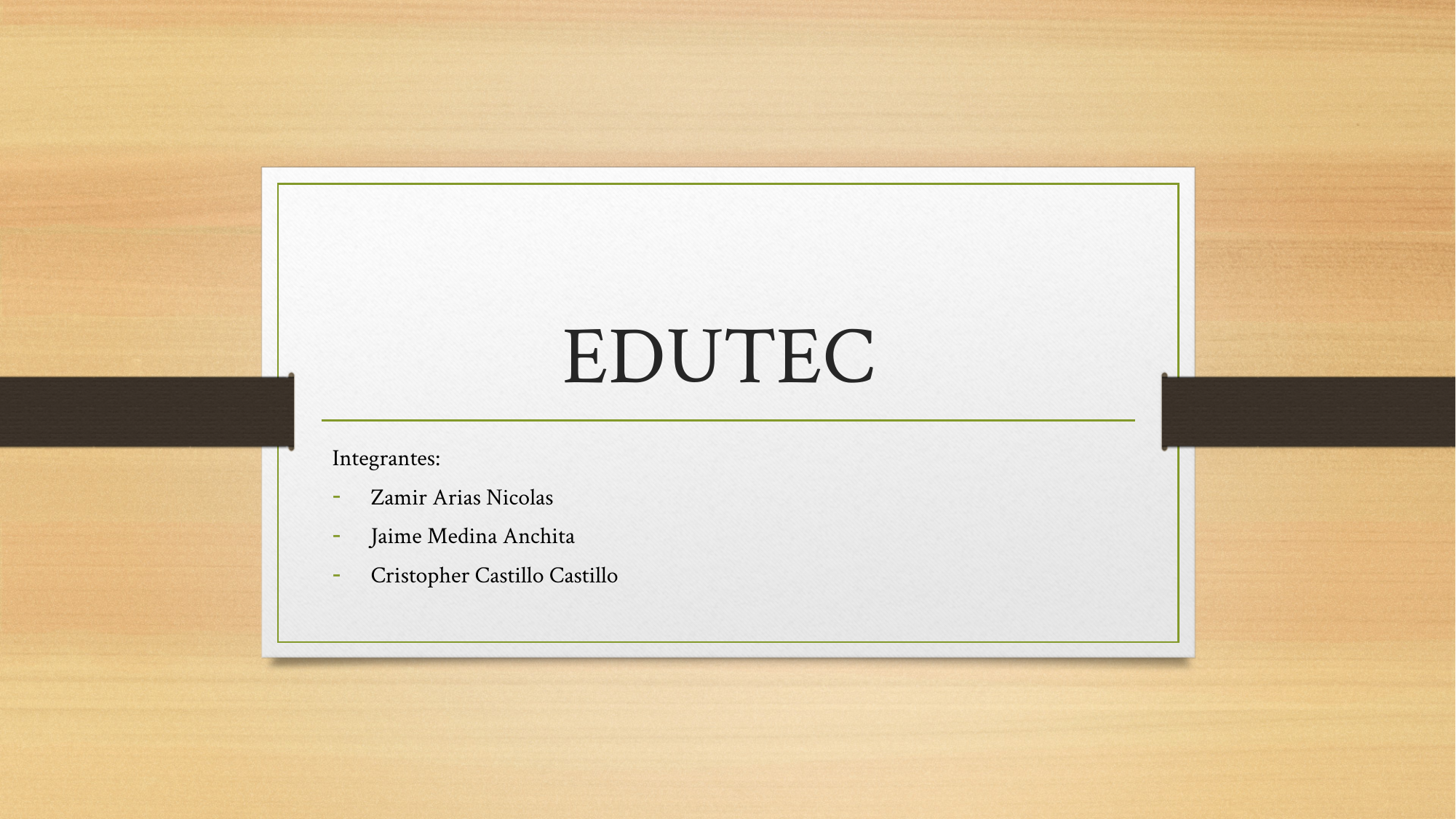

# EDUTEC
Integrantes:
Zamir Arias Nicolas
Jaime Medina Anchita
Cristopher Castillo Castillo